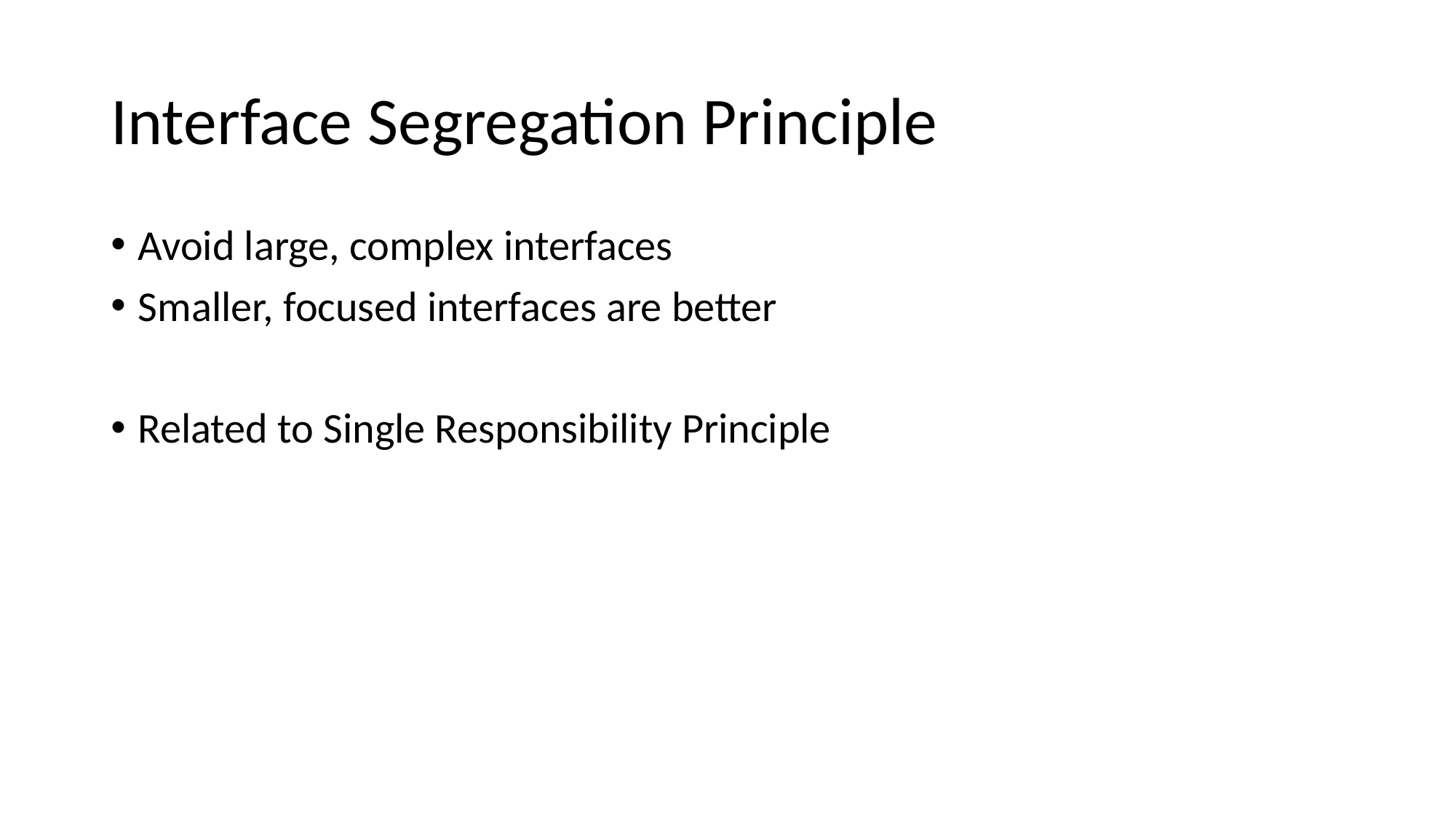

# Interface Segregation Principle
Avoid large, complex interfaces
Smaller, focused interfaces are better

Related to Single Responsibility Principle